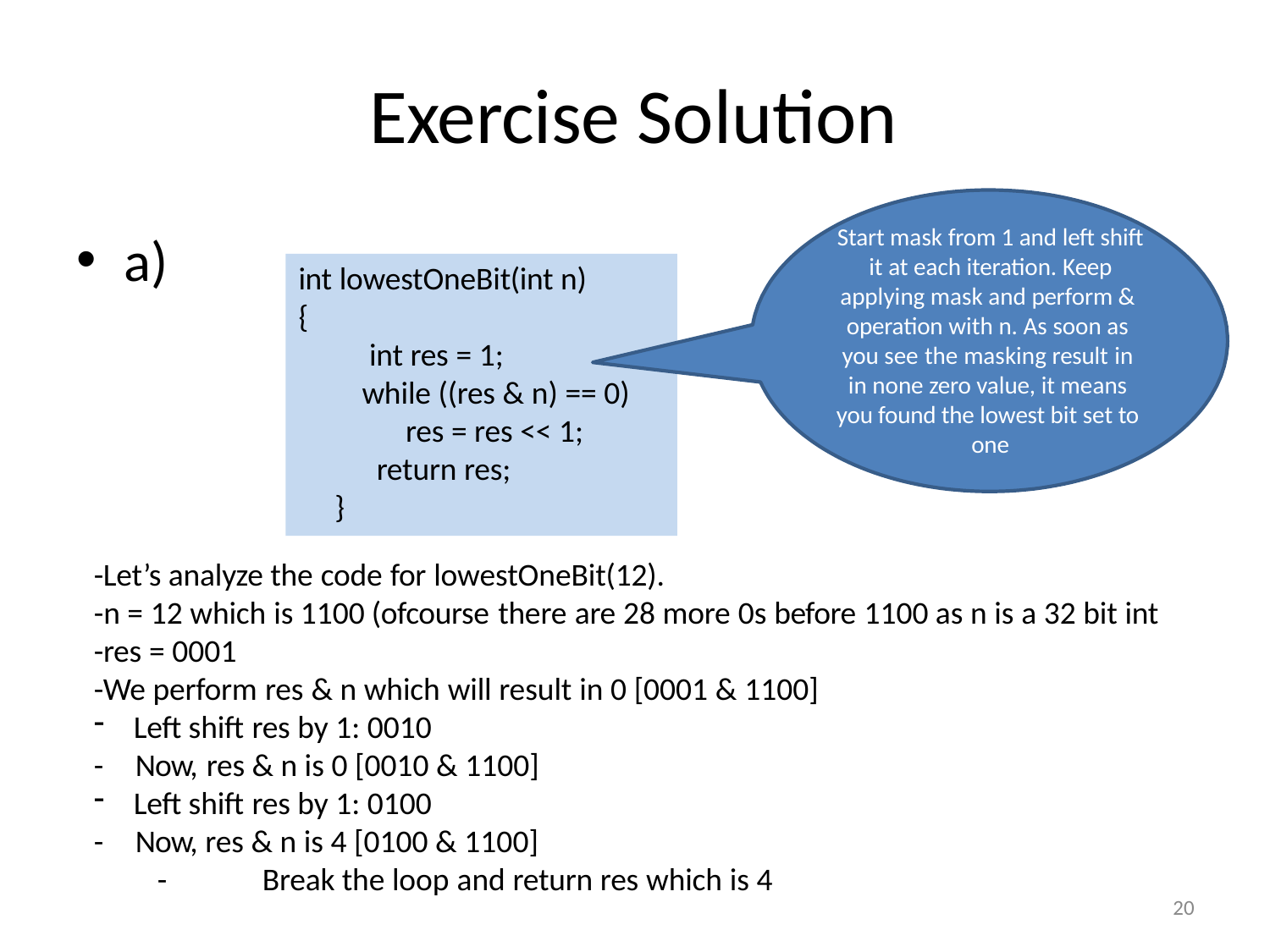

# Exercise Solution

Start mask from 1 and left shift  it at each iteration. Keep  applying mask and perform &  operation with n. As soon as  you see the masking result in  in none zero value, it means  you found the lowest bit set to  one
a)

int lowestOneBit(int n)
{
int res = 1;
while ((res & n) == 0)
res = res << 1;  return res;
}
-Let’s analyze the code for lowestOneBit(12).
-n = 12 which is 1100 (ofcourse there are 28 more 0s before 1100 as n is a 32 bit int
-res = 0001
-We perform res & n which will result in 0 [0001 & 1100]
Left shift res by 1: 0010
-	Now, res & n is 0 [0010 & 1100]
Left shift res by 1: 0100
-	Now, res & n is 4 [0100 & 1100]
-	Break the loop and return res which is 4
20